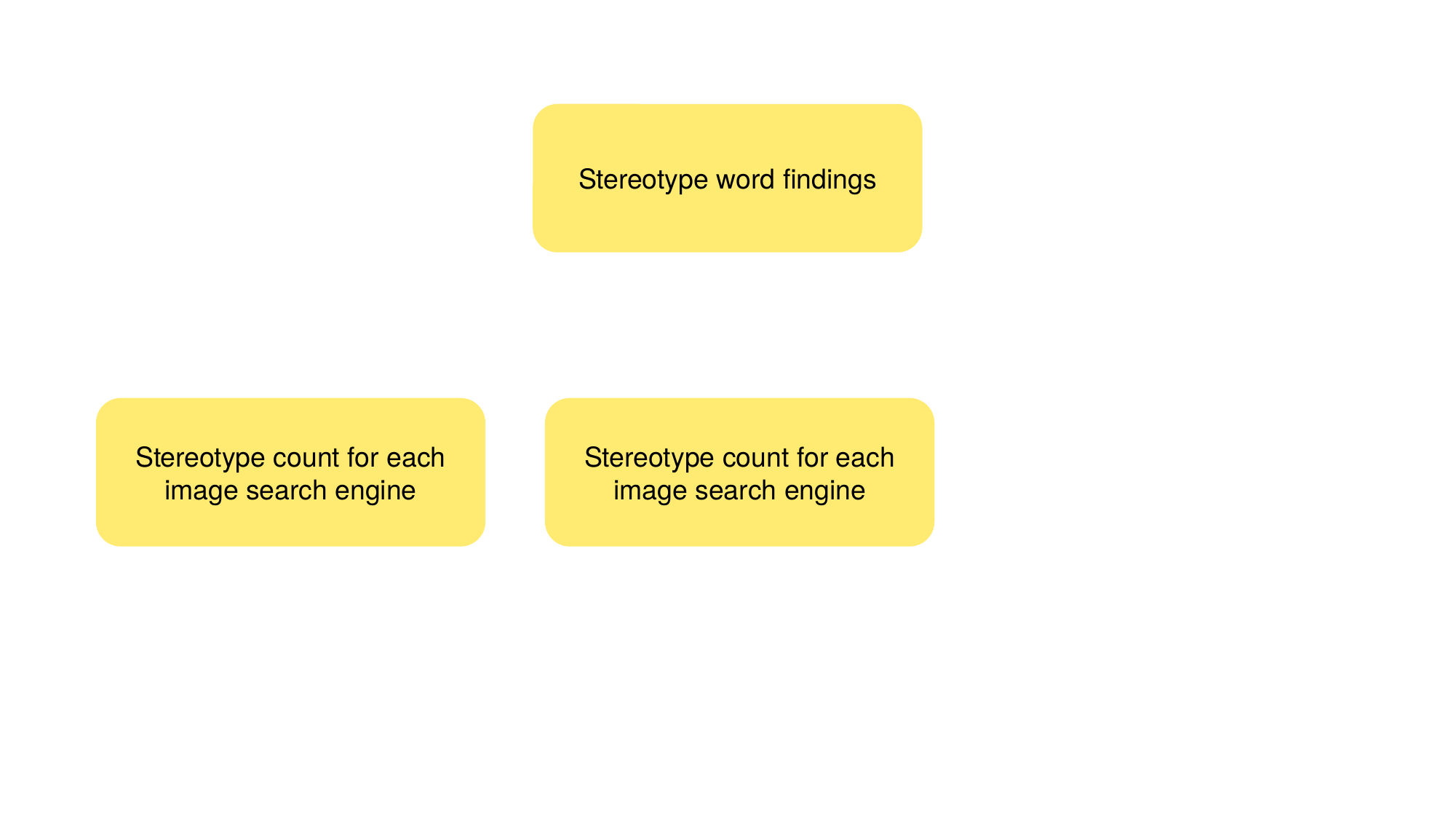

Stereotype word findings
Stereotype count for each image search engine
Stereotype count for each image search engine